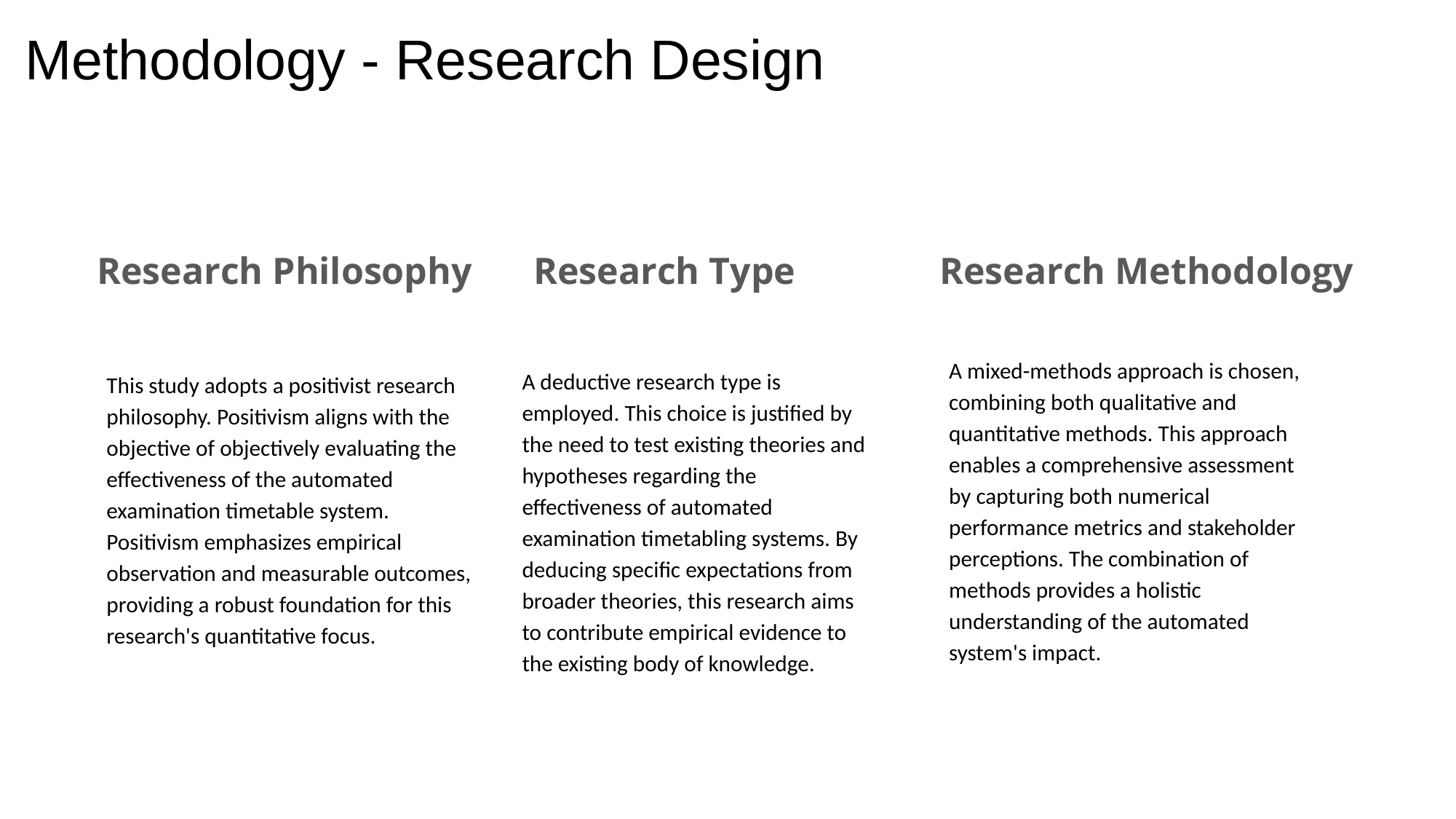

# Methodology - Research Design
Research Philosophy
Research Type
Research Methodology
A deductive research type is employed. This choice is justified by the need to test existing theories and hypotheses regarding the effectiveness of automated examination timetabling systems. By deducing specific expectations from broader theories, this research aims to contribute empirical evidence to the existing body of knowledge.
This study adopts a positivist research philosophy. Positivism aligns with the objective of objectively evaluating the effectiveness of the automated examination timetable system. Positivism emphasizes empirical observation and measurable outcomes, providing a robust foundation for this research's quantitative focus.

A mixed-methods approach is chosen, combining both qualitative and quantitative methods. This approach enables a comprehensive assessment by capturing both numerical performance metrics and stakeholder perceptions. The combination of methods provides a holistic understanding of the automated system's impact.